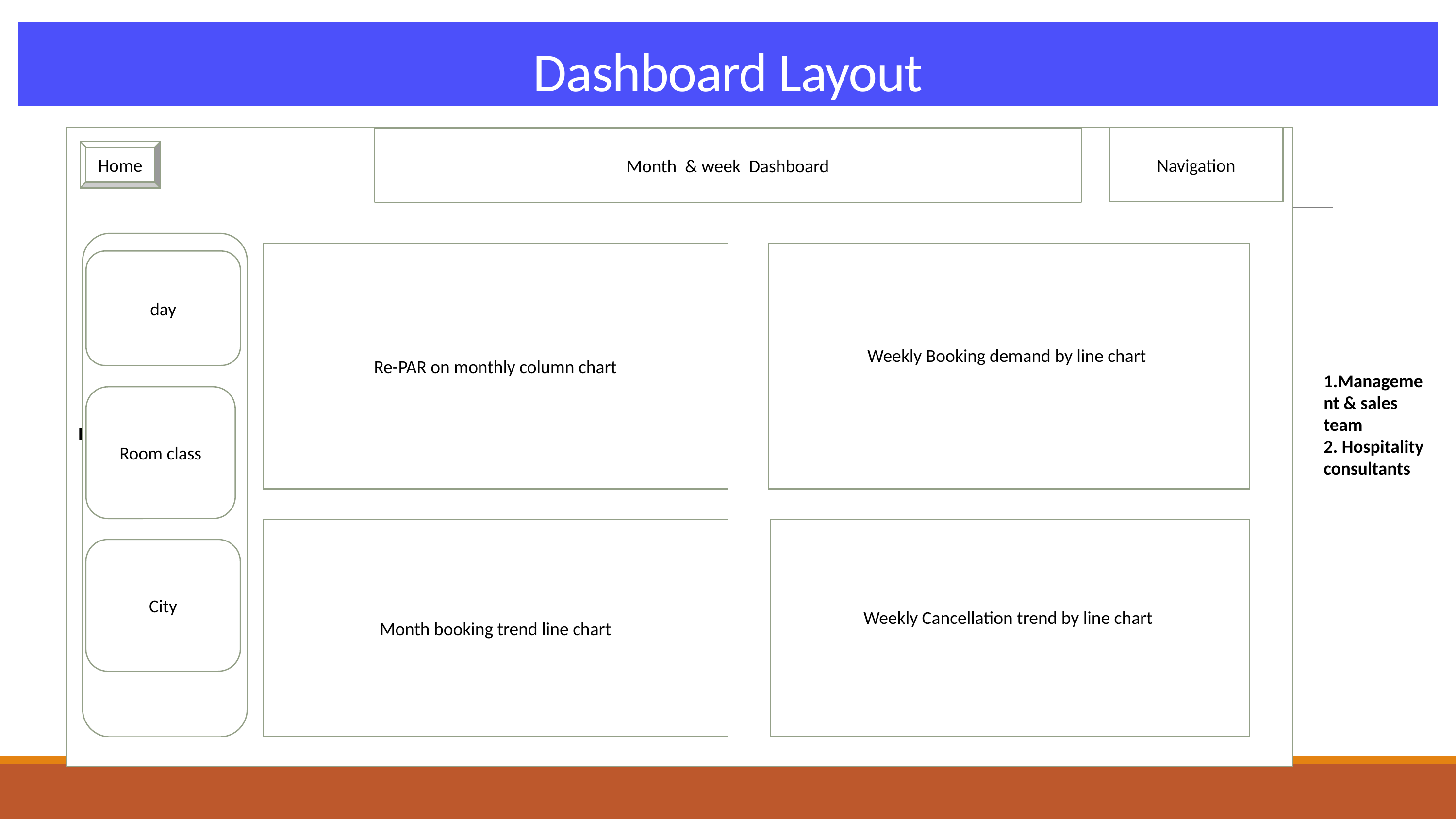

# Dashboard Layout
 Impact Of Analysis

Navigation
Month  & week  Dashboard
Home
filters
Weekly Booking demand by line chart

Re-PAR on monthly column chart
day
1.Management & sales team
2. Hospitality consultants
Room class
Month booking trend line chart
Weekly Cancellation trend by line chart

City